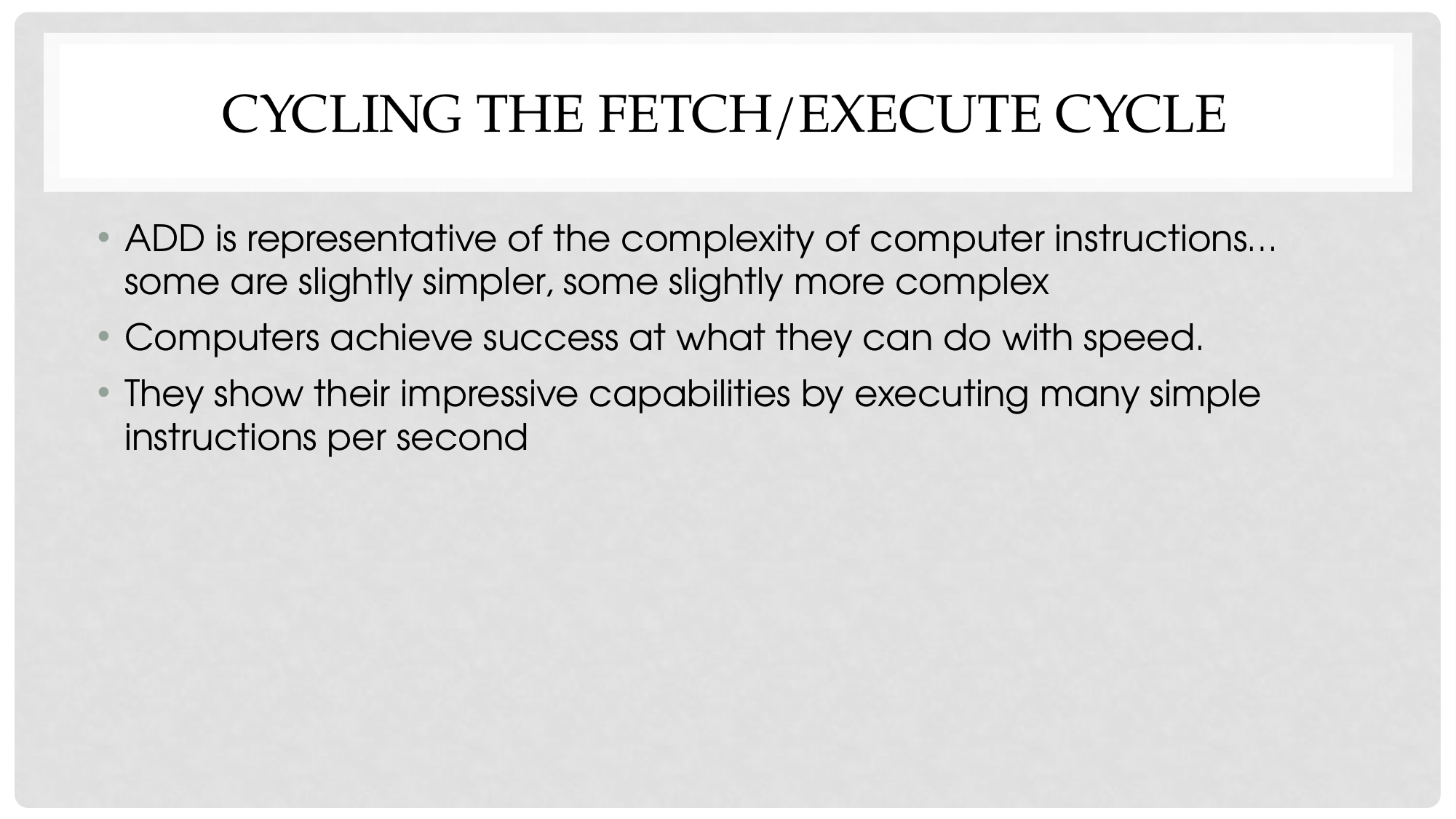

# Cycling the Fetch/Execute Cycle
ADD is representative of the complexity of computer instructions…some are slightly simpler, some slightly more complex
Computers achieve success at what they can do with speed.
They show their impressive capabilities by executing many simple instructions per second